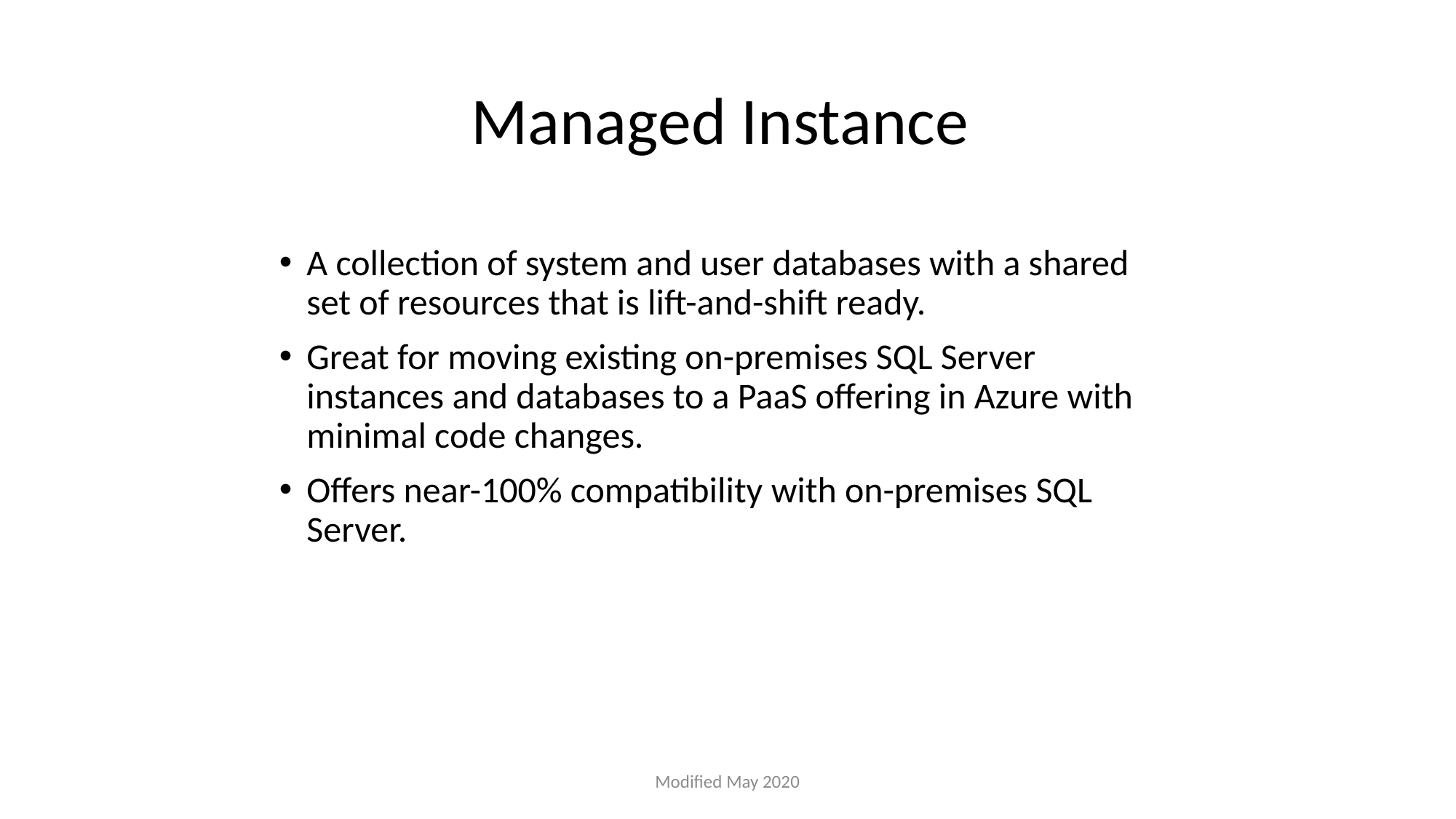

# Managed Instance
A collection of system and user databases with a shared set of resources that is lift-and-shift ready.
Great for moving existing on-premises SQL Server instances and databases to a PaaS offering in Azure with minimal code changes.
Offers near-100% compatibility with on-premises SQL Server.

Modified May 2020